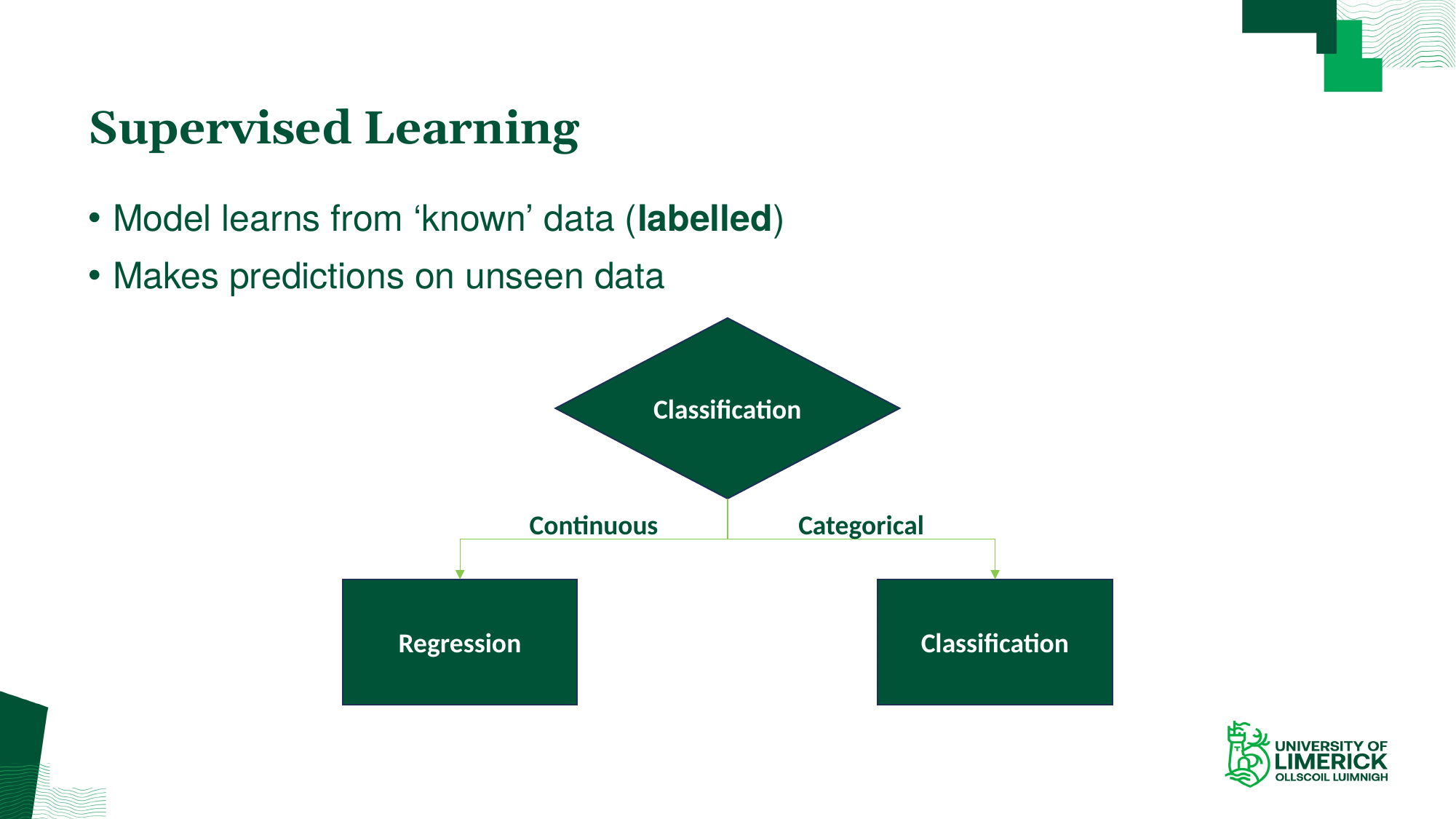

# Supervised Learning
Model learns from ‘known’ data (labelled)
Makes predictions on unseen data
Classification
Continuous
Categorical
Classification
Regression